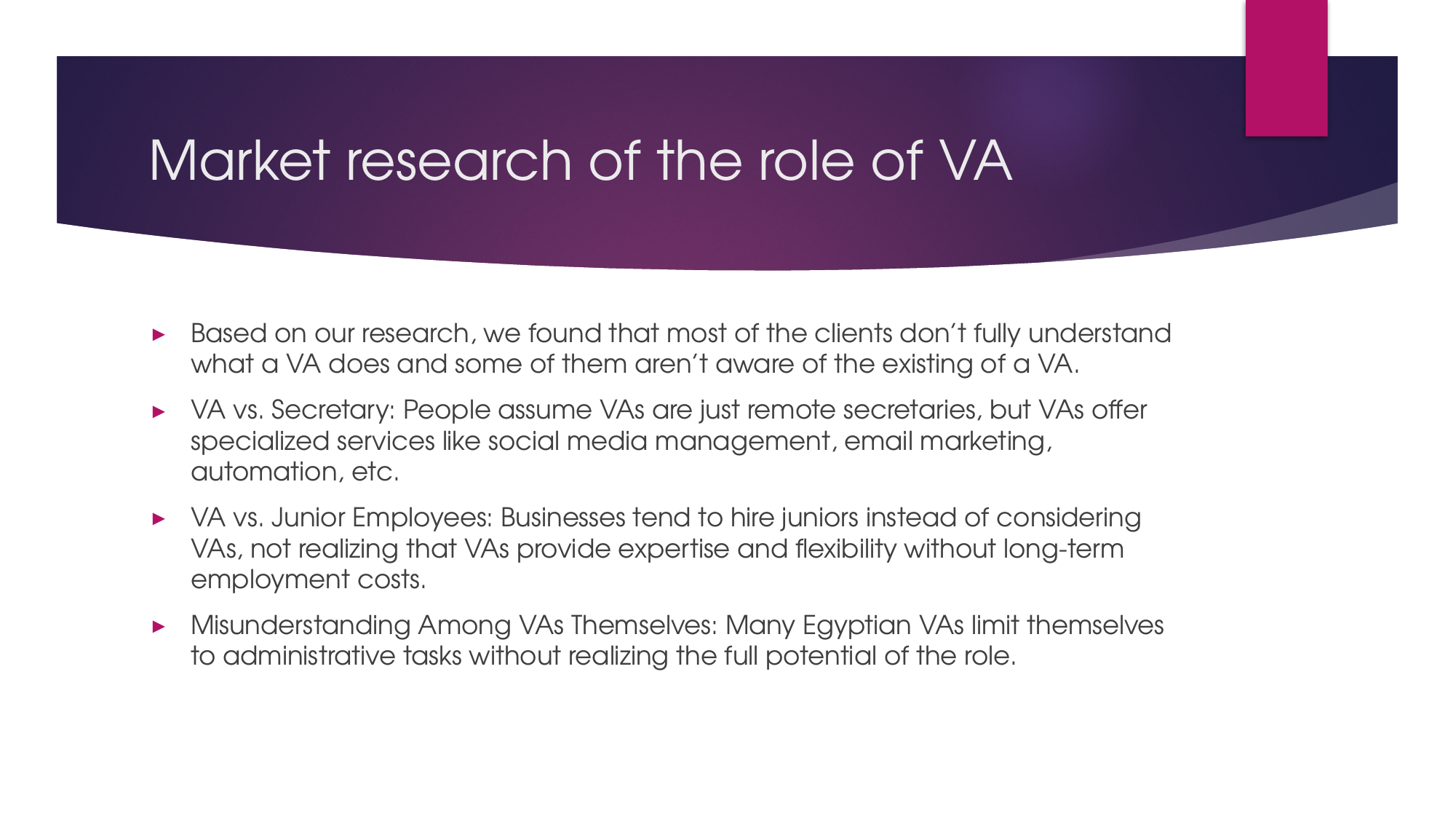

# Market research of the role of VA
Based on our research, we found that most of the clients don’t fully understand what a VA does and some of them aren’t aware of the existing of a VA.
VA vs. Secretary: People assume VAs are just remote secretaries, but VAs offer specialized services like social media management, email marketing, automation, etc.
VA vs. Junior Employees: Businesses tend to hire juniors instead of considering VAs, not realizing that VAs provide expertise and flexibility without long-term employment costs.
Misunderstanding Among VAs Themselves: Many Egyptian VAs limit themselves to administrative tasks without realizing the full potential of the role.